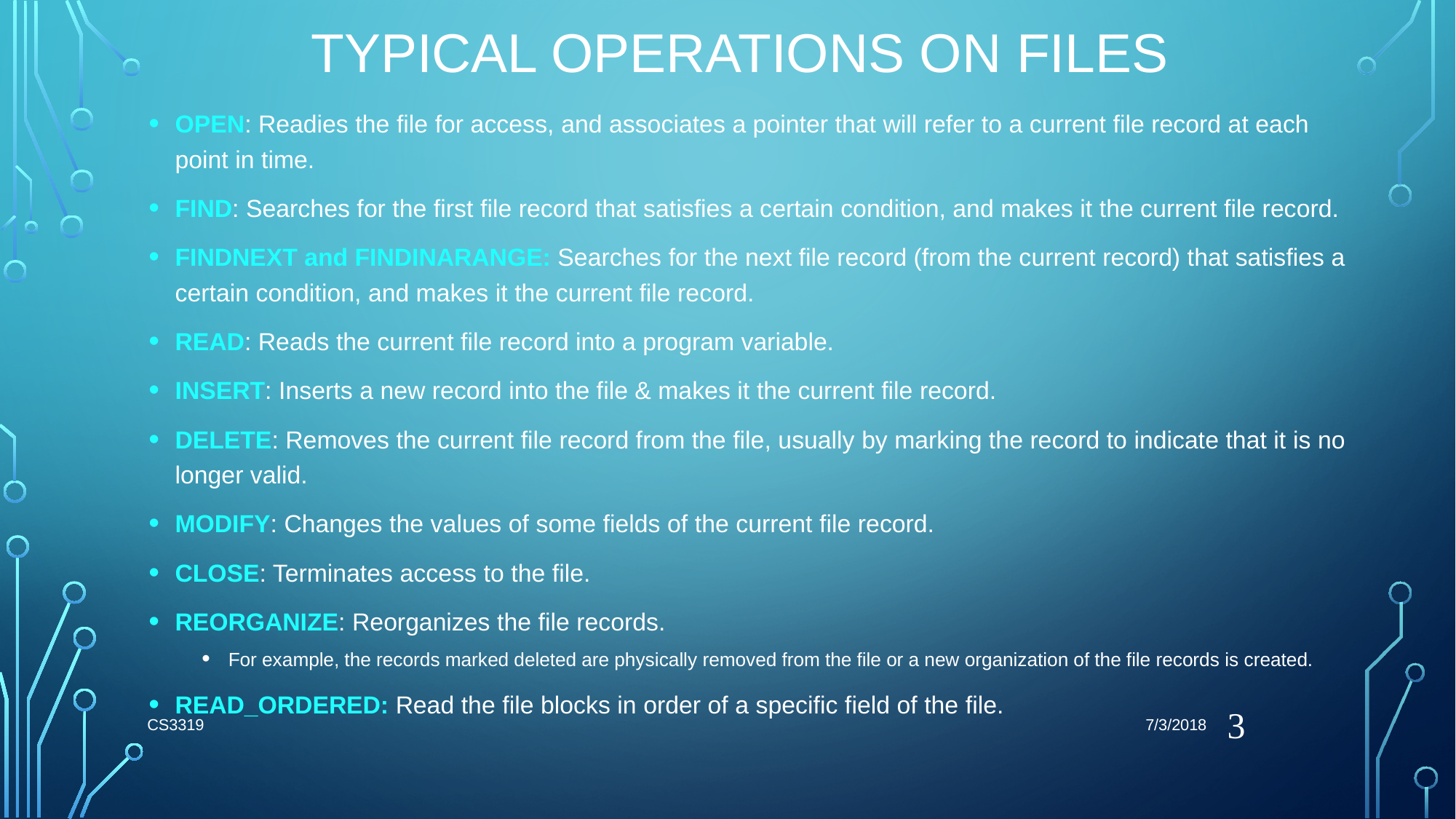

7/3/2018
# Typical Operations on Files
OPEN: Readies the file for access, and associates a pointer that will refer to a current file record at each point in time.
FIND: Searches for the first file record that satisfies a certain condition, and makes it the current file record.
FINDNEXT and FINDINARANGE: Searches for the next file record (from the current record) that satisfies a certain condition, and makes it the current file record.
READ: Reads the current file record into a program variable.
INSERT: Inserts a new record into the file & makes it the current file record.
DELETE: Removes the current file record from the file, usually by marking the record to indicate that it is no longer valid.
MODIFY: Changes the values of some fields of the current file record.
CLOSE: Terminates access to the file.
REORGANIZE: Reorganizes the file records.
For example, the records marked deleted are physically removed from the file or a new organization of the file records is created.
READ_ORDERED: Read the file blocks in order of a specific field of the file.

3
CS3319